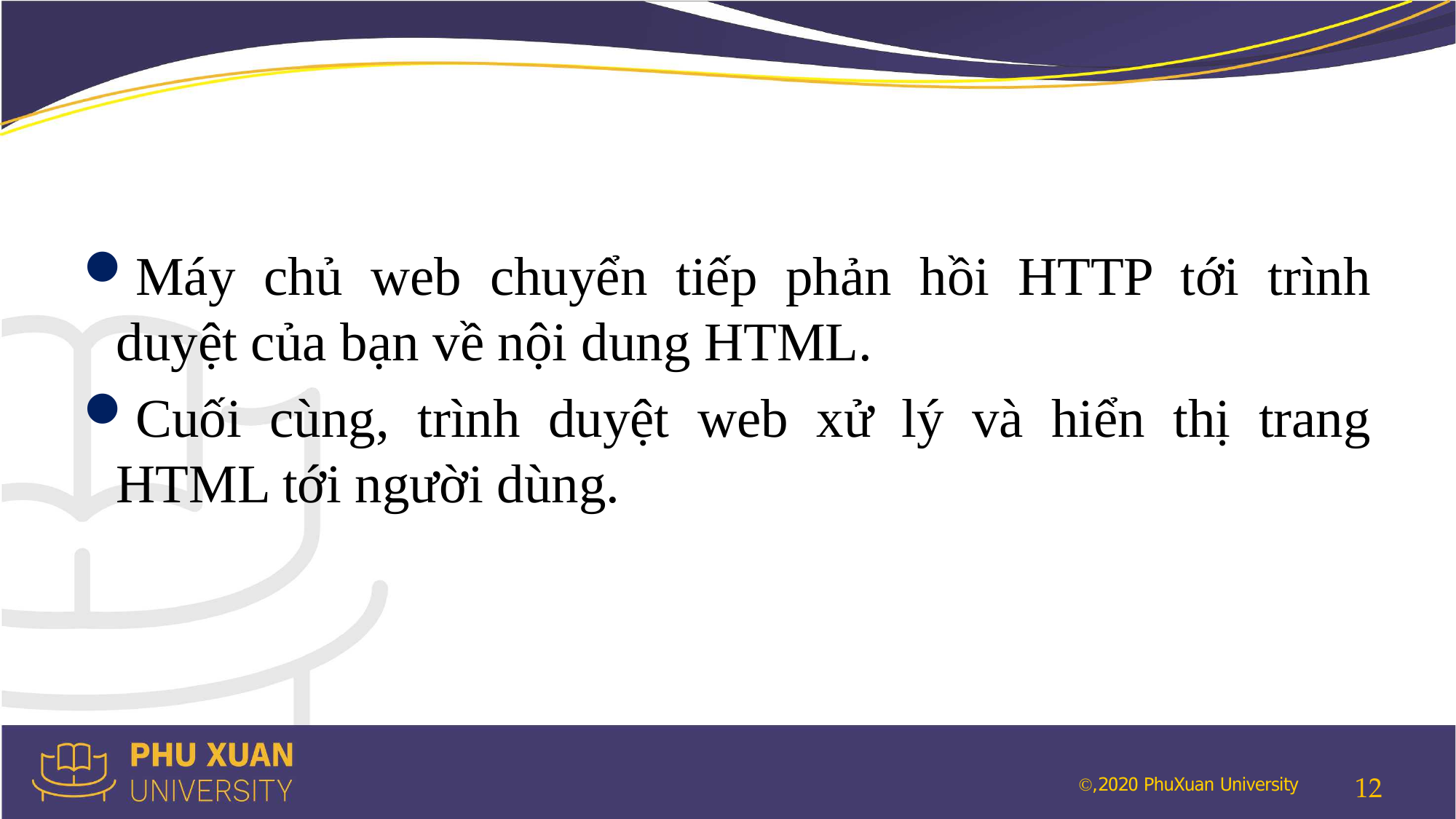

#
Máy chủ web chuyển tiếp phản hồi HTTP tới trình duyệt của bạn về nội dung HTML.
Cuối cùng, trình duyệt web xử lý và hiển thị trang HTML tới người dùng.

12